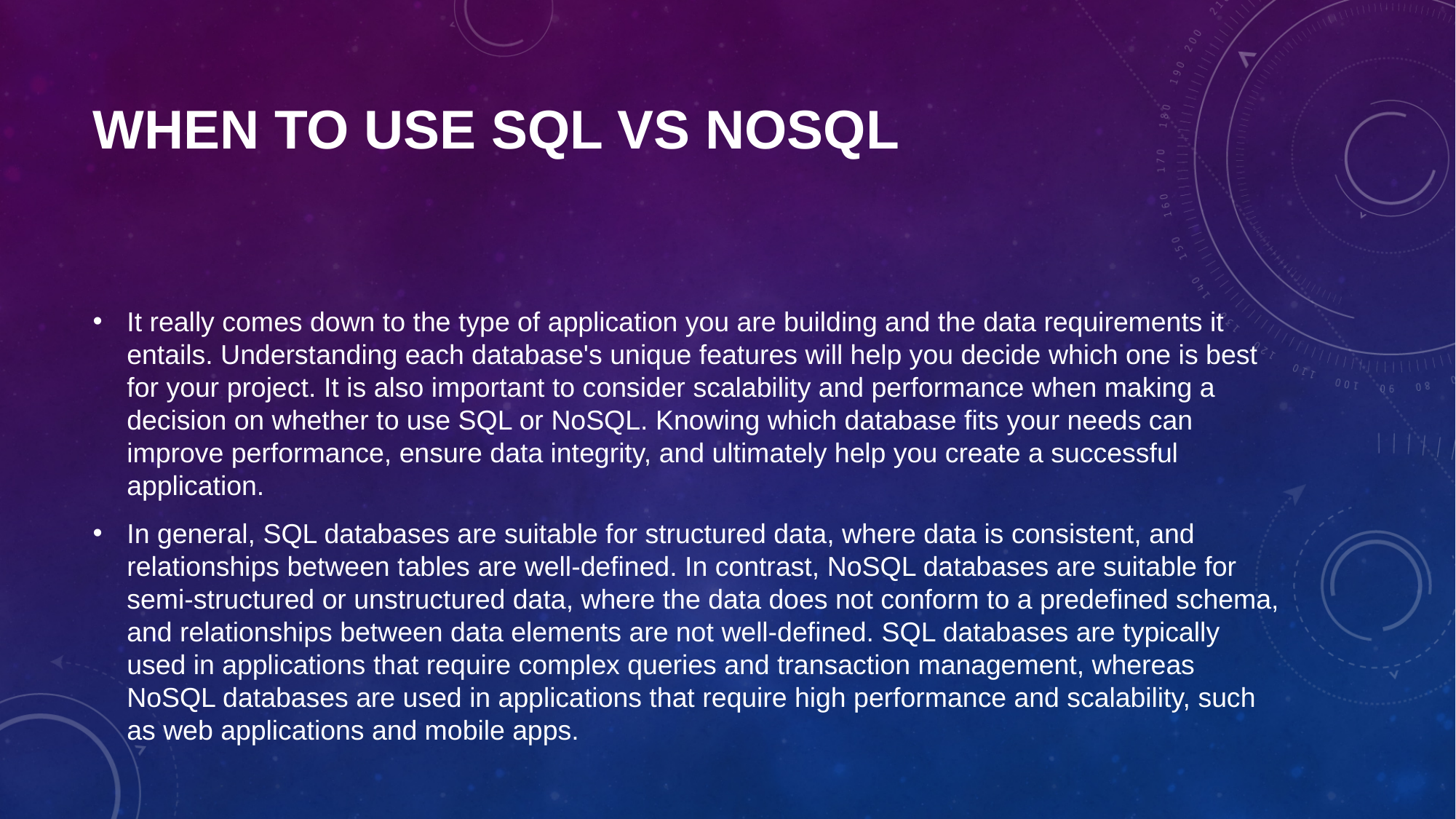

# When to use SQL vs NoSQL
It really comes down to the type of application you are building and the data requirements it entails. Understanding each database's unique features will help you decide which one is best for your project. It is also important to consider scalability and performance when making a decision on whether to use SQL or NoSQL. Knowing which database fits your needs can improve performance, ensure data integrity, and ultimately help you create a successful application.
In general, SQL databases are suitable for structured data, where data is consistent, and relationships between tables are well-defined. In contrast, NoSQL databases are suitable for semi-structured or unstructured data, where the data does not conform to a predefined schema, and relationships between data elements are not well-defined. SQL databases are typically used in applications that require complex queries and transaction management, whereas NoSQL databases are used in applications that require high performance and scalability, such as web applications and mobile apps.